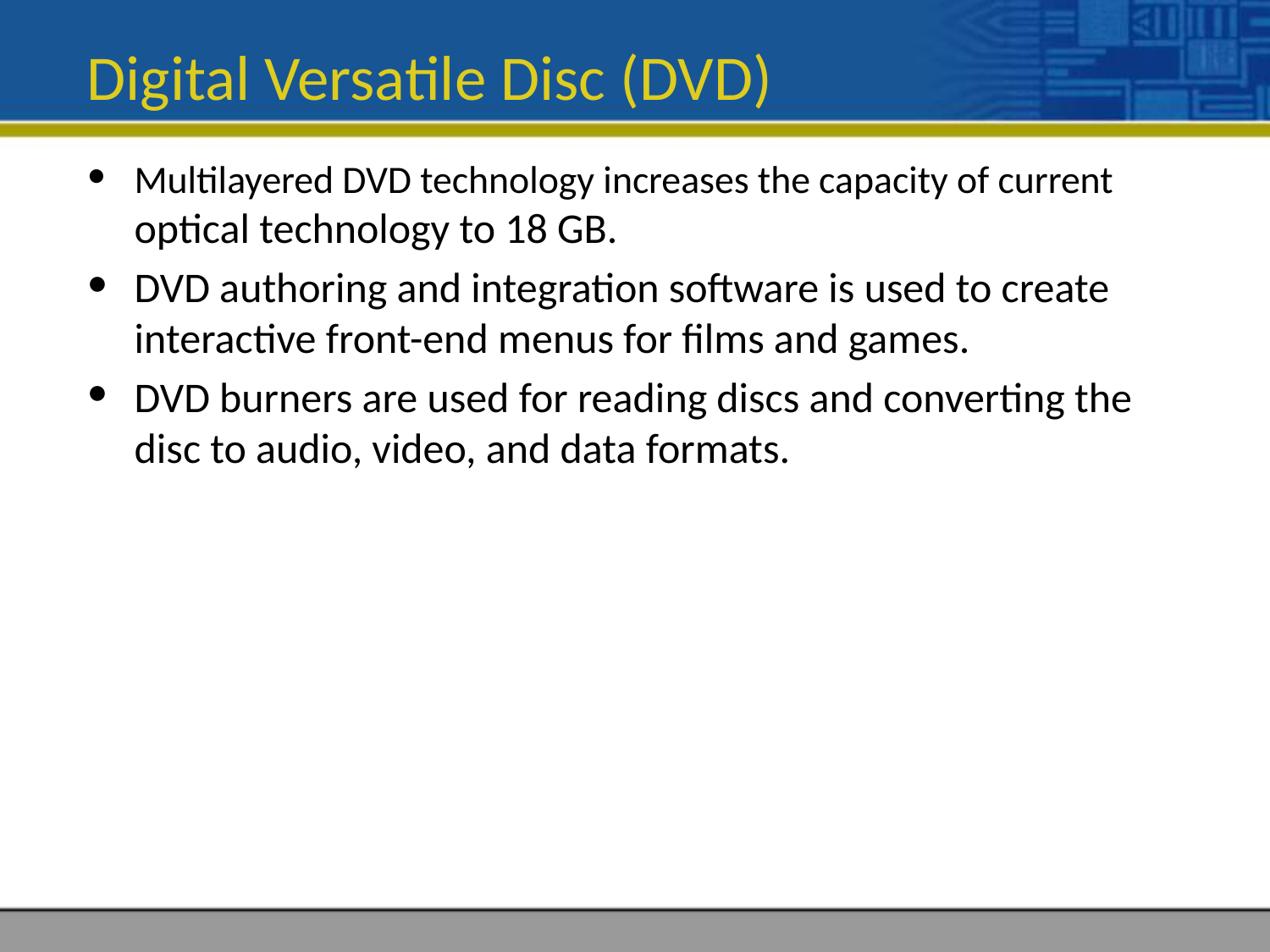

# Digital Versatile Disc (DVD)
Multilayered DVD technology increases the capacity of current optical technology to 18 GB.
DVD authoring and integration software is used to create interactive front-end menus for films and games.
DVD burners are used for reading discs and converting the disc to audio, video, and data formats.